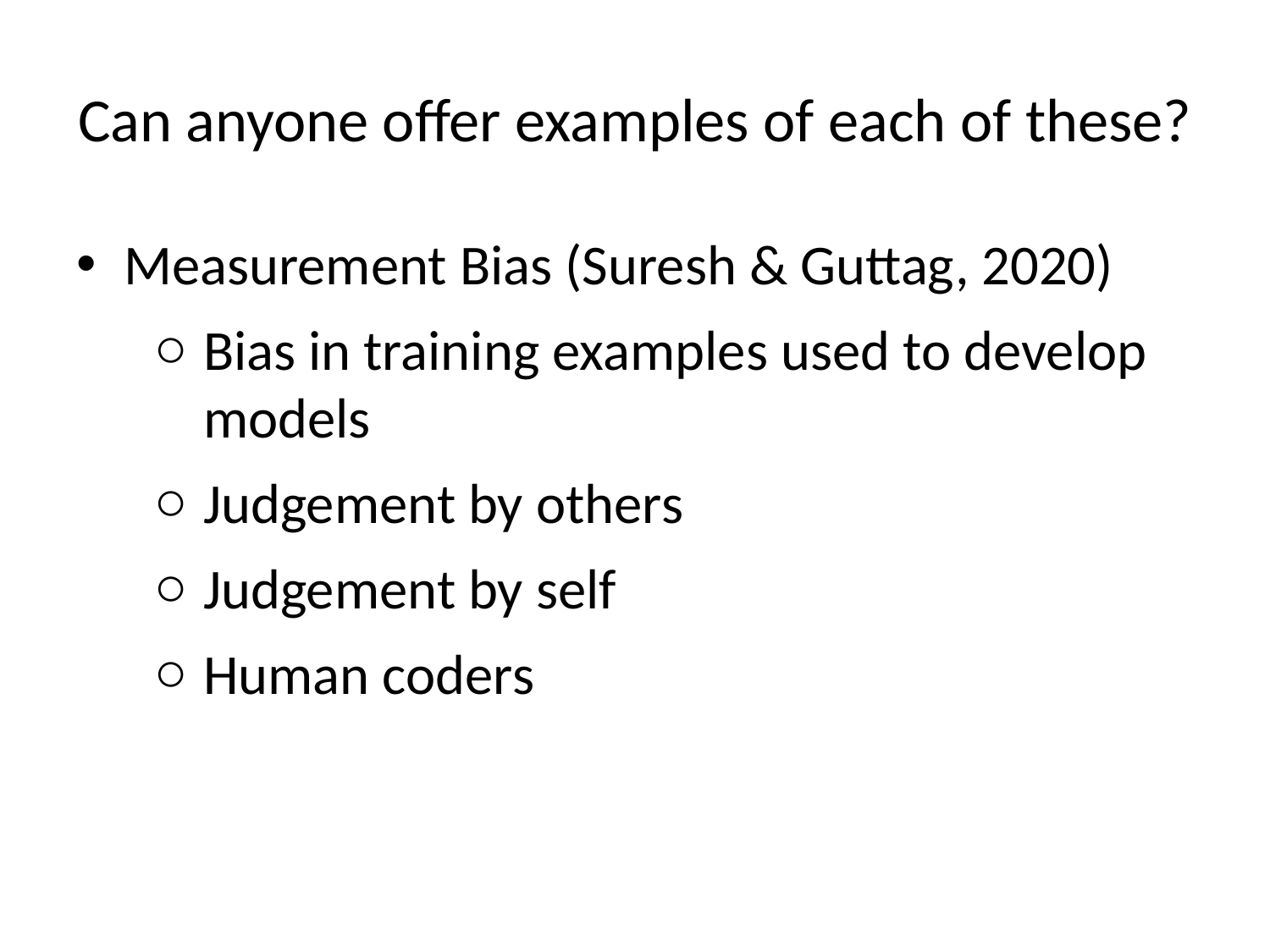

# Can anyone offer examples of each of these?
Measurement Bias (Suresh & Guttag, 2020)
Bias in training examples used to develop models
Judgement by others
Judgement by self
Human coders